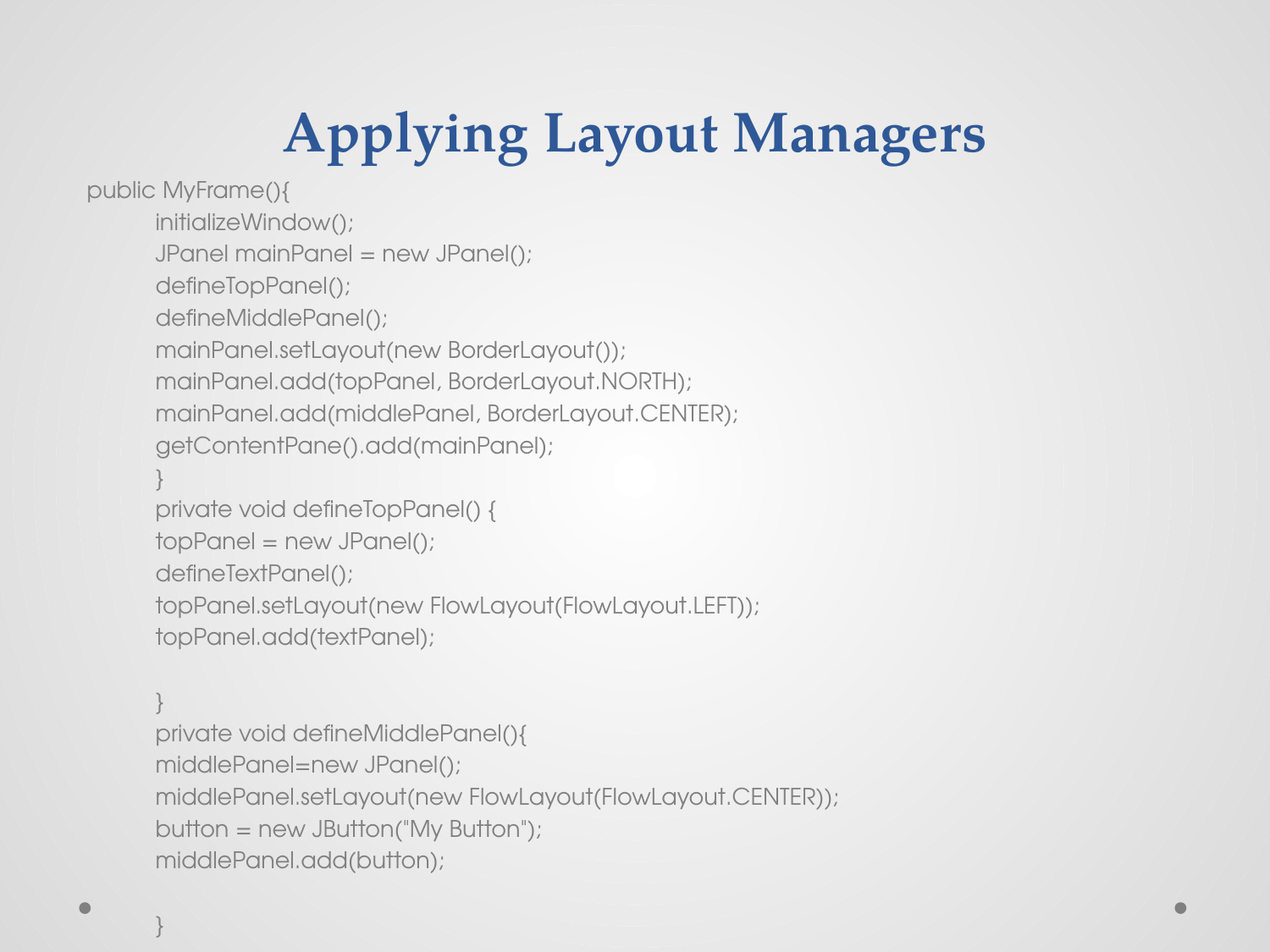

# Applying Layout Managers
public MyFrame(){
		initializeWindow();
		JPanel mainPanel = new JPanel();
		defineTopPanel();
		defineMiddlePanel();
		mainPanel.setLayout(new BorderLayout());
		mainPanel.add(topPanel, BorderLayout.NORTH);
		mainPanel.add(middlePanel, BorderLayout.CENTER);
		getContentPane().add(mainPanel);
	}
	private void defineTopPanel() {
		topPanel = new JPanel();
		defineTextPanel();
		topPanel.setLayout(new FlowLayout(FlowLayout.LEFT));
		topPanel.add(textPanel);

	}
	private void defineMiddlePanel(){
		middlePanel=new JPanel();
		middlePanel.setLayout(new FlowLayout(FlowLayout.CENTER));
		button = new JButton("My Button");
		middlePanel.add(button);

	}